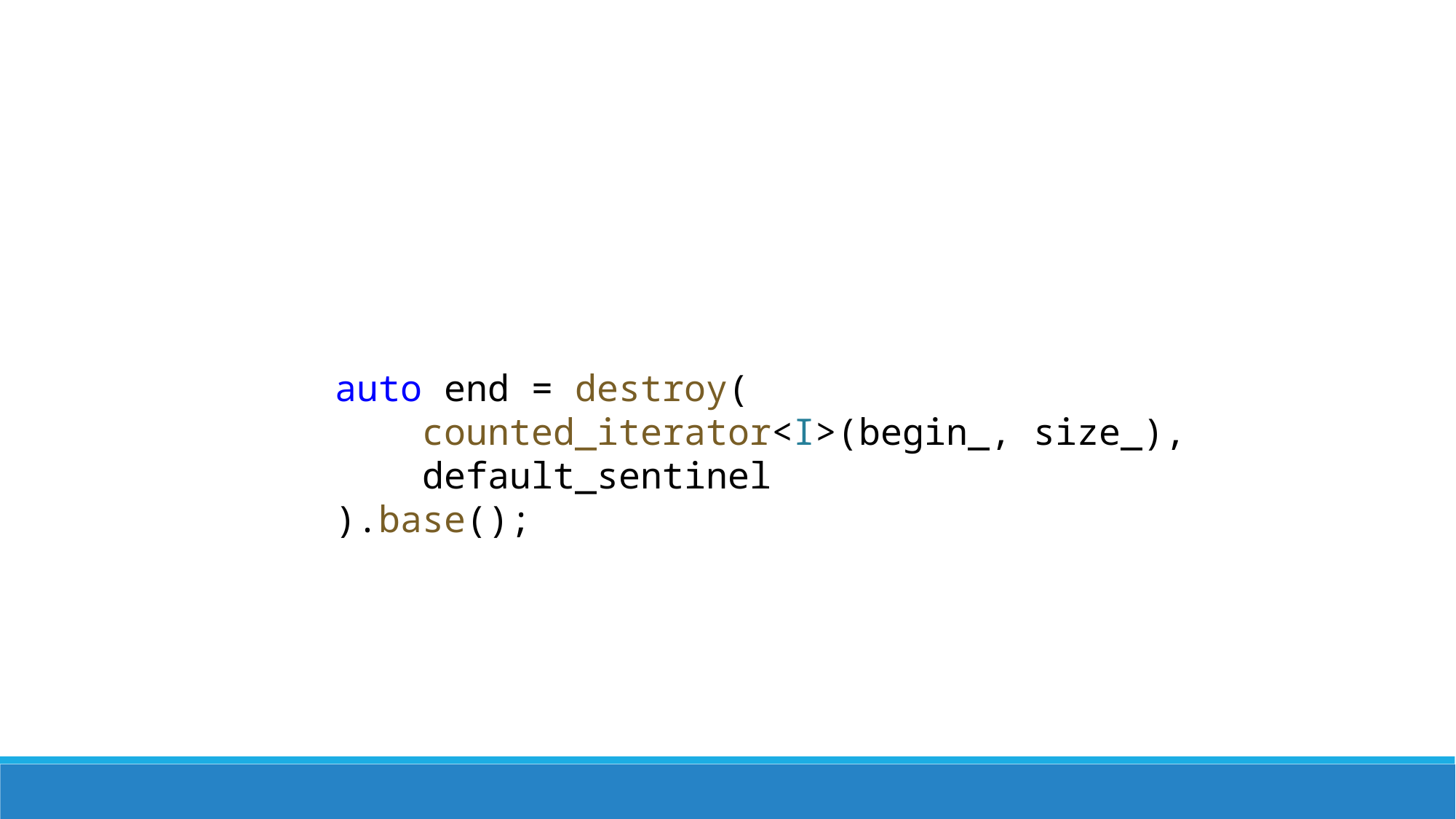

auto end = destroy(
    counted_iterator<I>(begin_, size_),
    default_sentinel
).base();